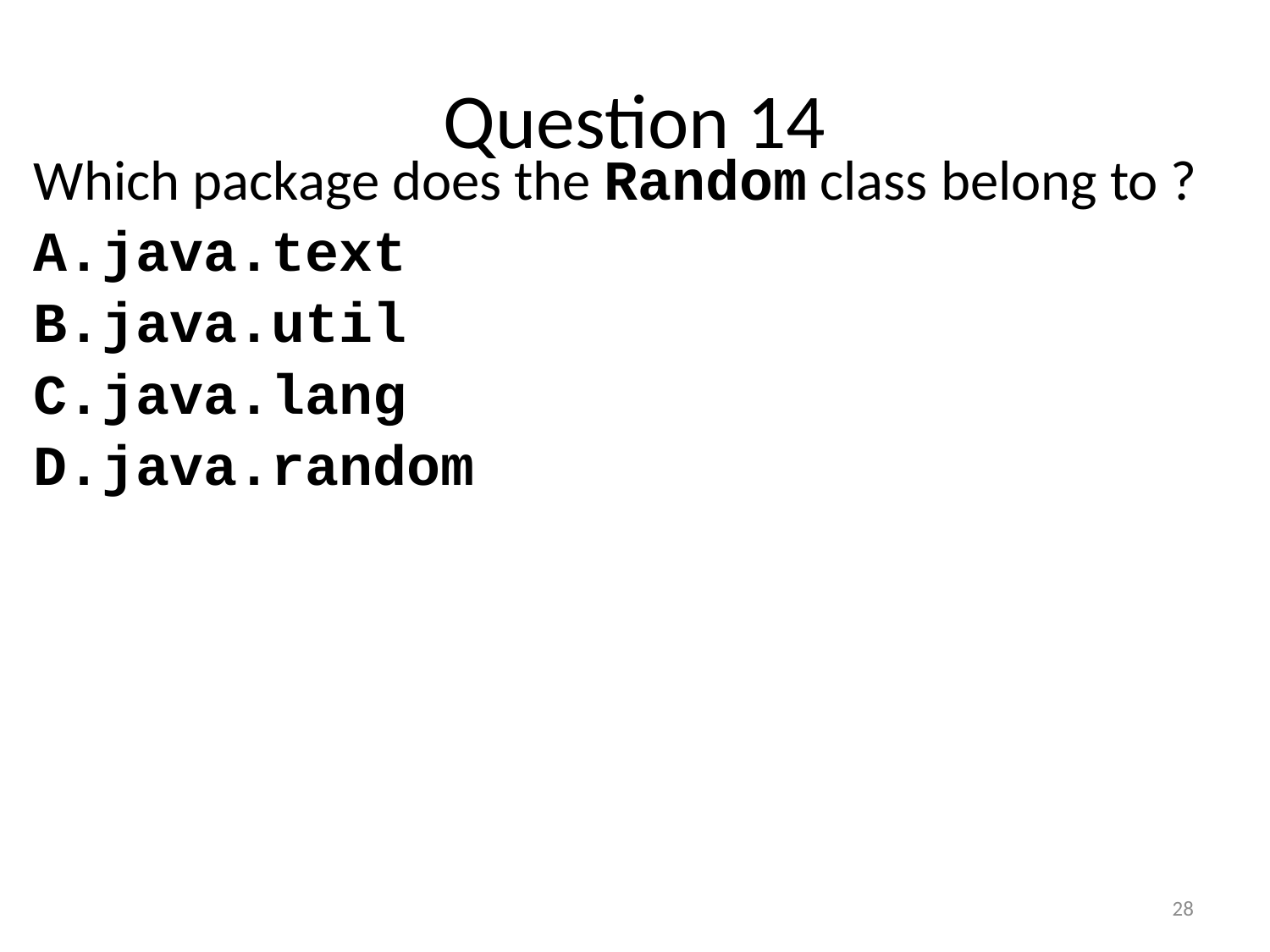

# Question 14
Which package does the Random class belong to ?
java.text
java.util
java.lang
java.random
28